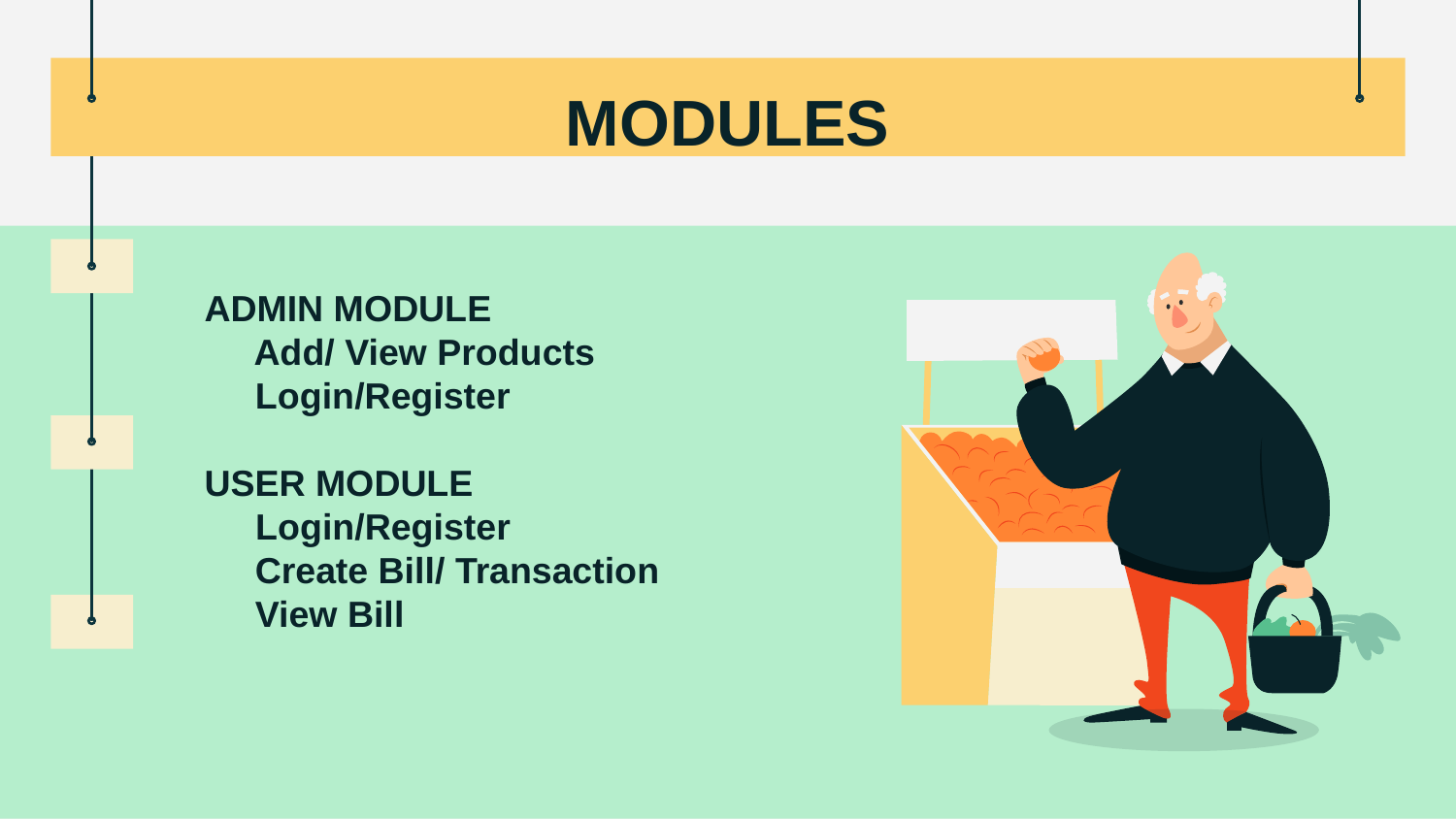

# MODULES

ADMIN MODULE
     Add/ View Products
     Login/Register
USER MODULE
     Login/Register
     Create Bill/ Transaction
     View Bill